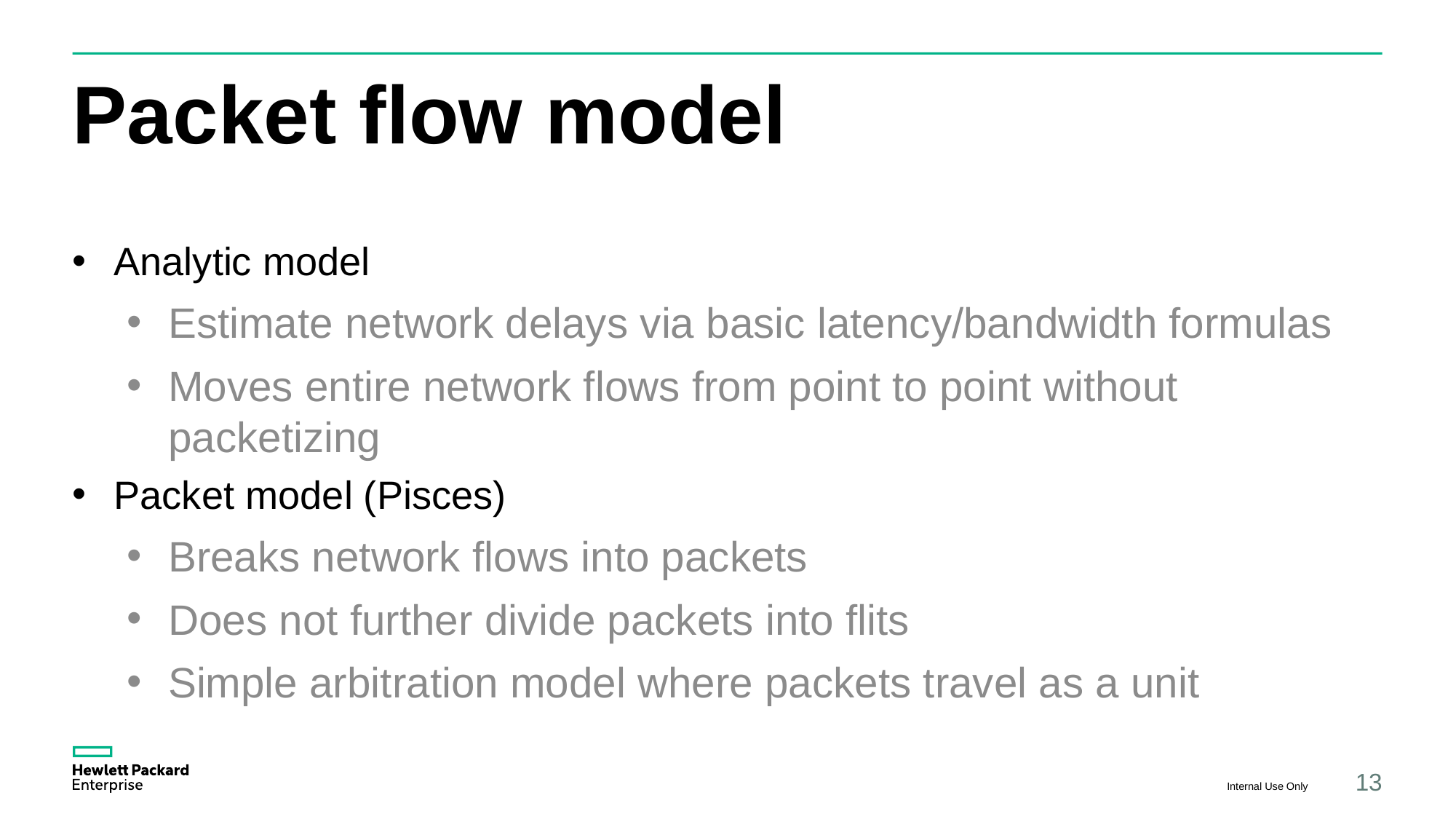

# Packet flow model
Analytic model
Estimate network delays via basic latency/bandwidth formulas
Moves entire network flows from point to point without packetizing
Packet model (Pisces)
Breaks network flows into packets
Does not further divide packets into flits
Simple arbitration model where packets travel as a unit
Internal Use Only
13